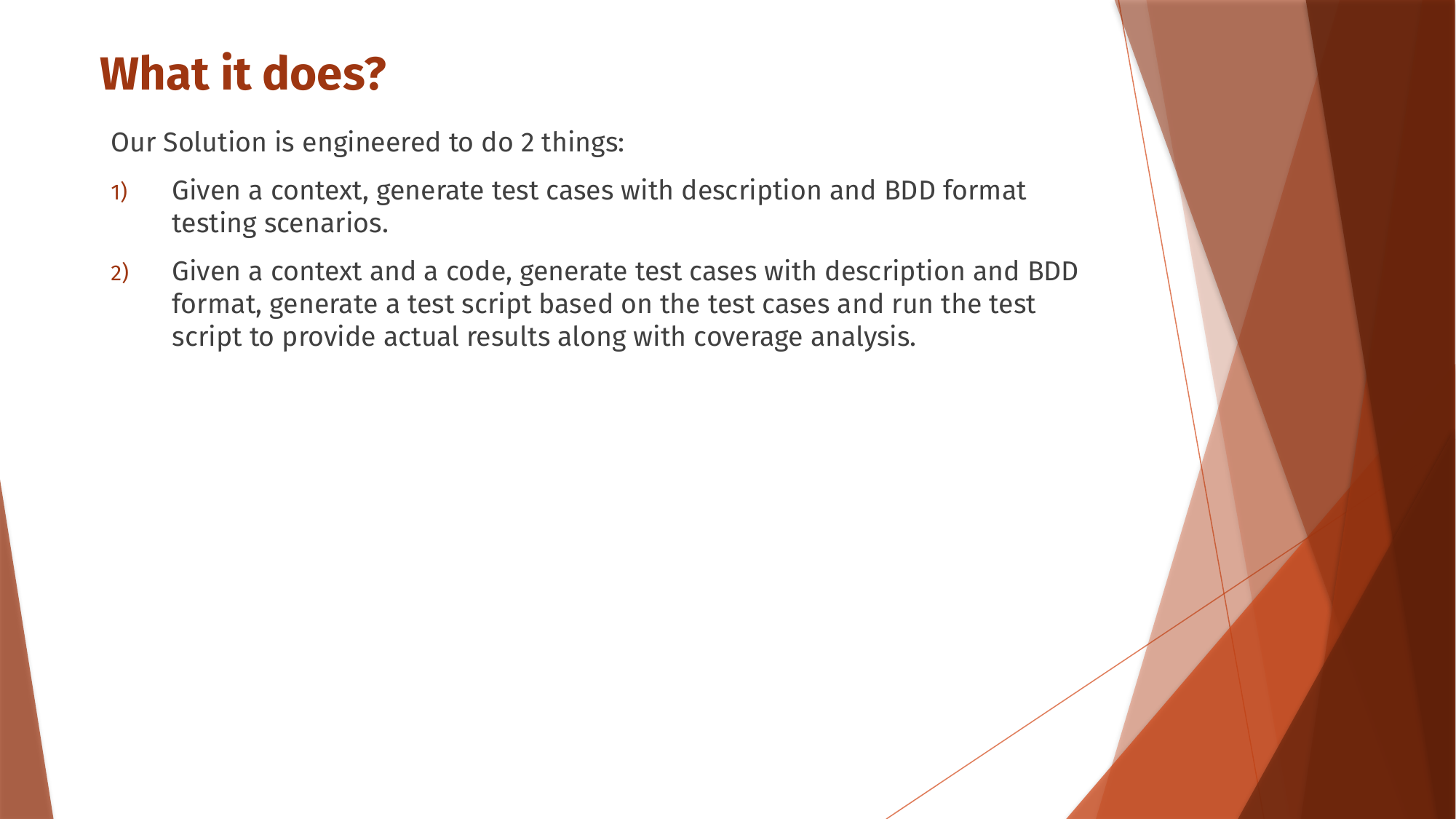

# What it does?
Our Solution is engineered to do 2 things:
Given a context, generate test cases with description and BDD format testing scenarios.
Given a context and a code, generate test cases with description and BDD format, generate a test script based on the test cases and run the test script to provide actual results along with coverage analysis.